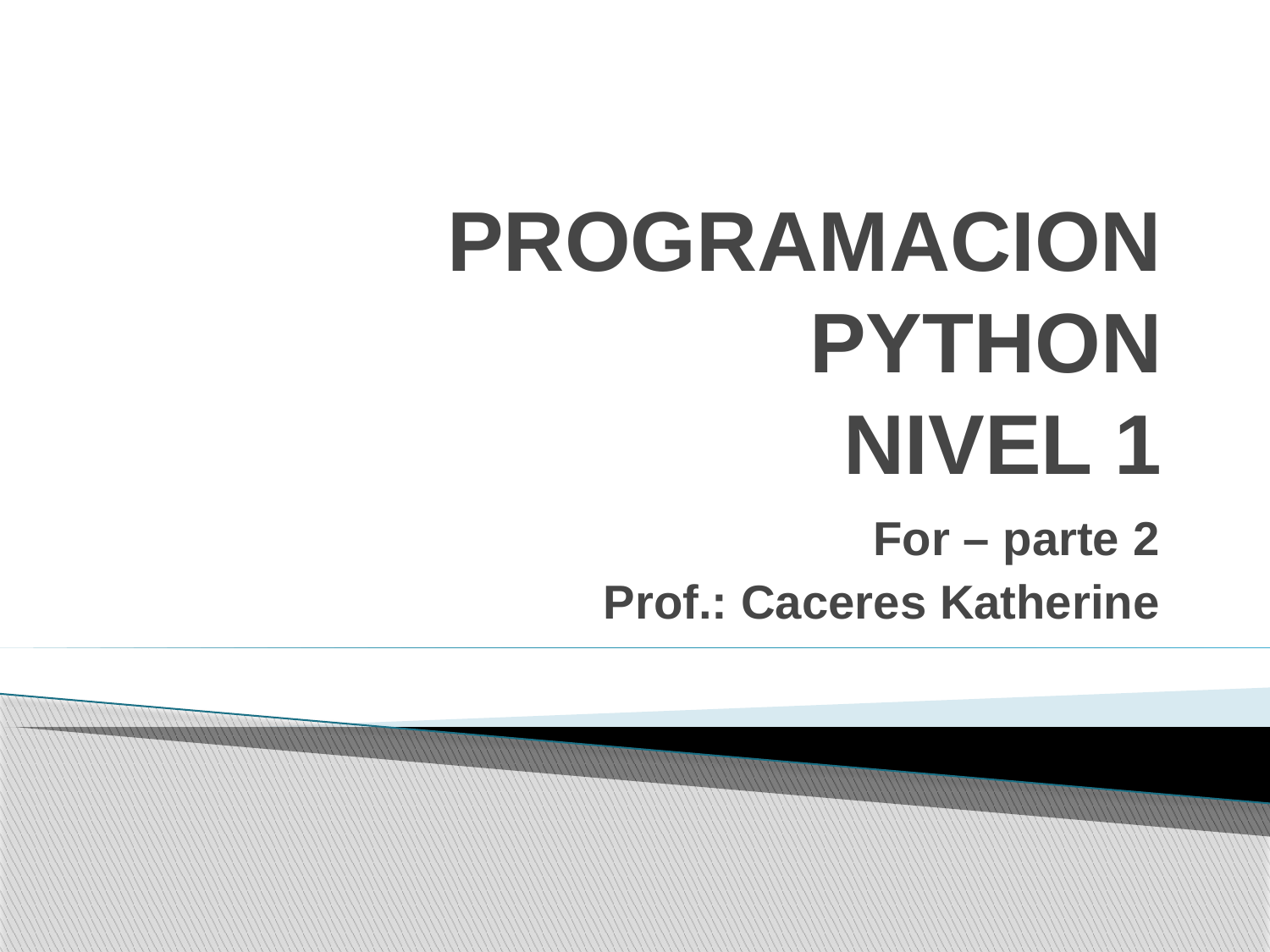

# PROGRAMACION PYTHON NIVEL 1
For – parte 2
Prof.: Caceres Katherine